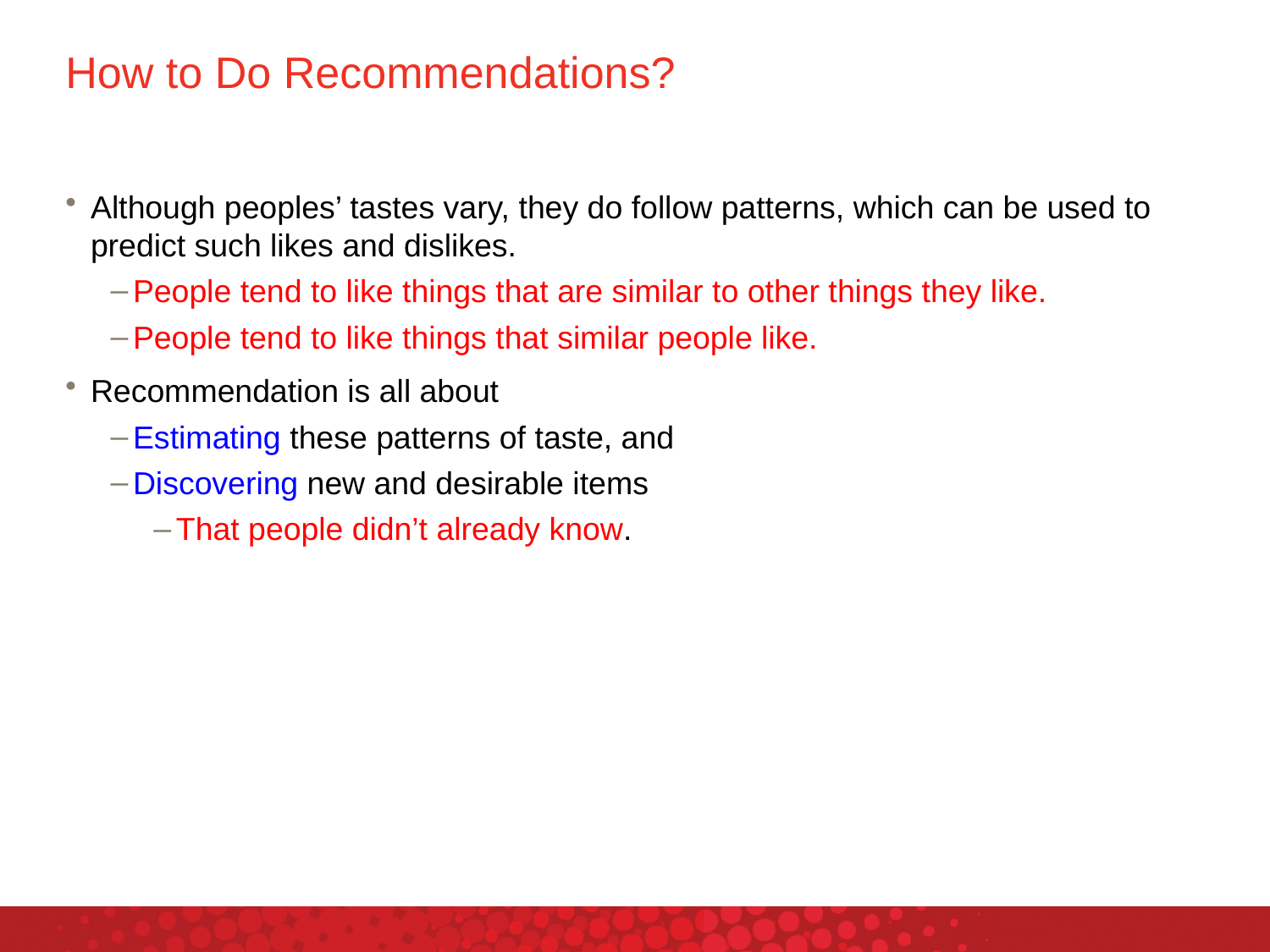

# How to Do Recommendations?
Although peoples’ tastes vary, they do follow patterns, which can be used to predict such likes and dislikes.
People tend to like things that are similar to other things they like.
People tend to like things that similar people like.
Recommendation is all about
Estimating these patterns of taste, and
Discovering new and desirable items
That people didn’t already know.